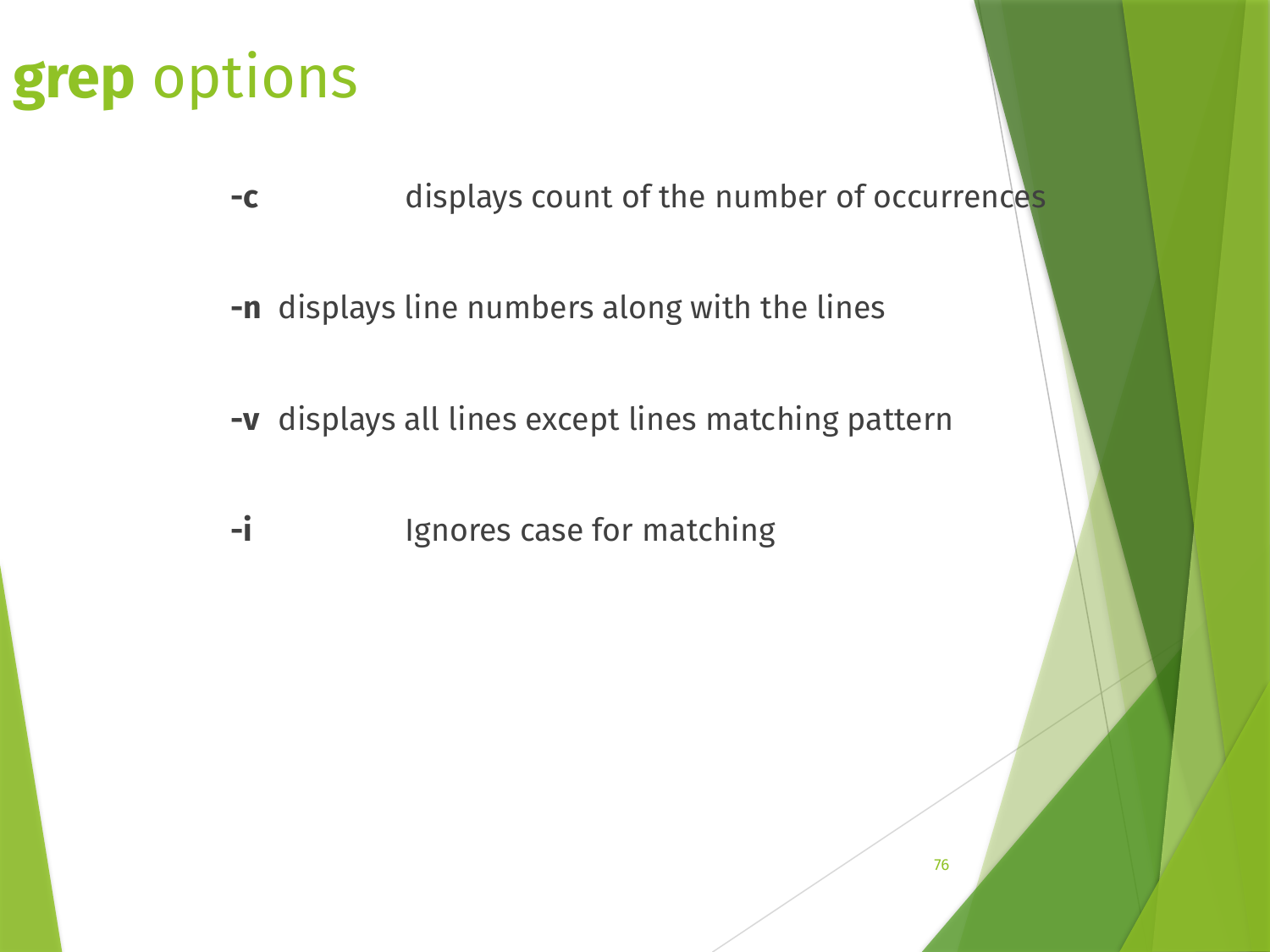

grep options

-c		displays count of the number of occurrences

-n 	displays line numbers along with the lines

-v  	displays all lines except lines matching pattern

-i  		Ignores case for matching

76